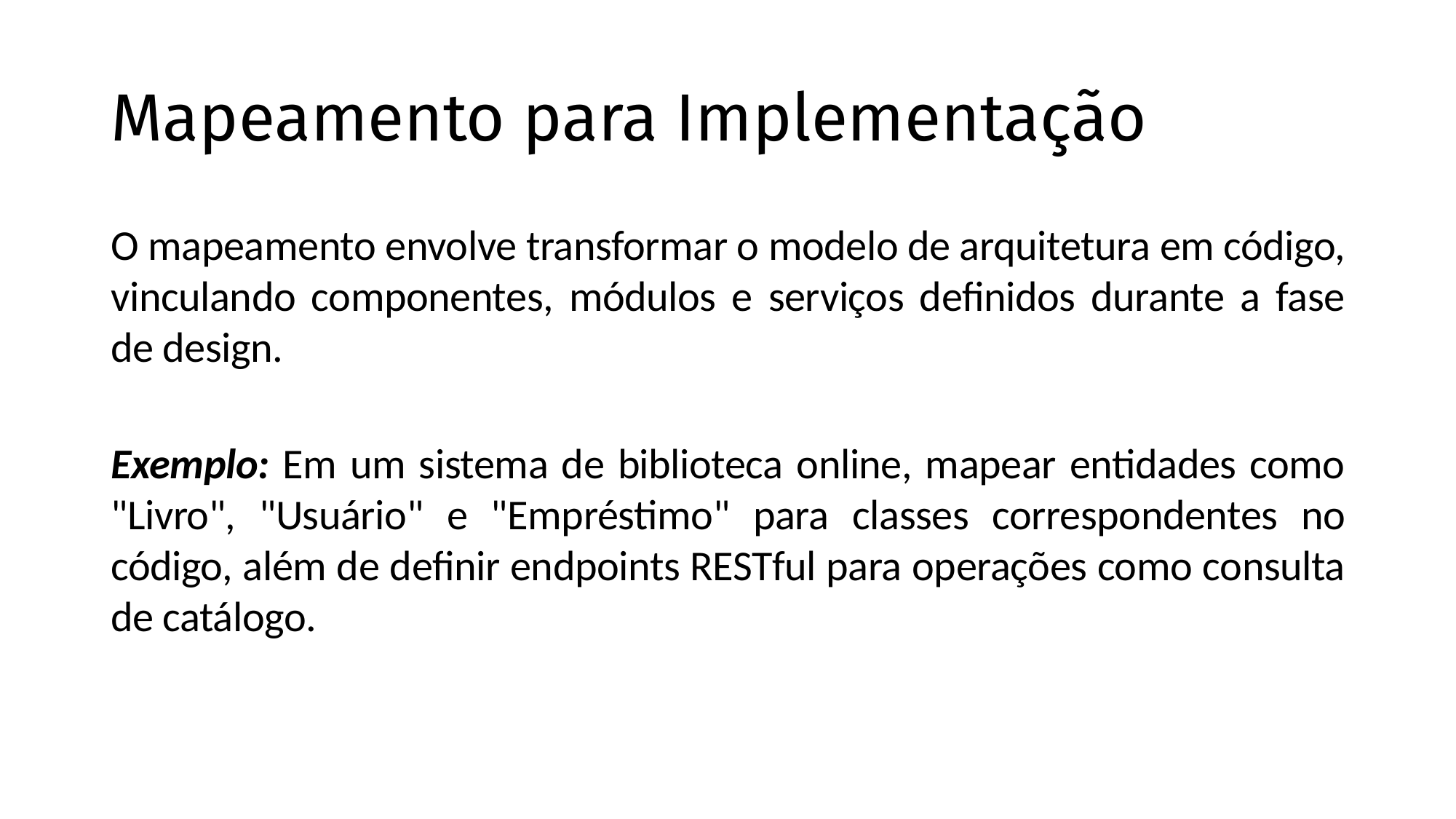

# Mapeamento para Implementação
O mapeamento envolve transformar o modelo de arquitetura em código, vinculando componentes, módulos e serviços definidos durante a fase de design.

Exemplo: Em um sistema de biblioteca online, mapear entidades como "Livro", "Usuário" e "Empréstimo" para classes correspondentes no código, além de definir endpoints RESTful para operações como consulta de catálogo.